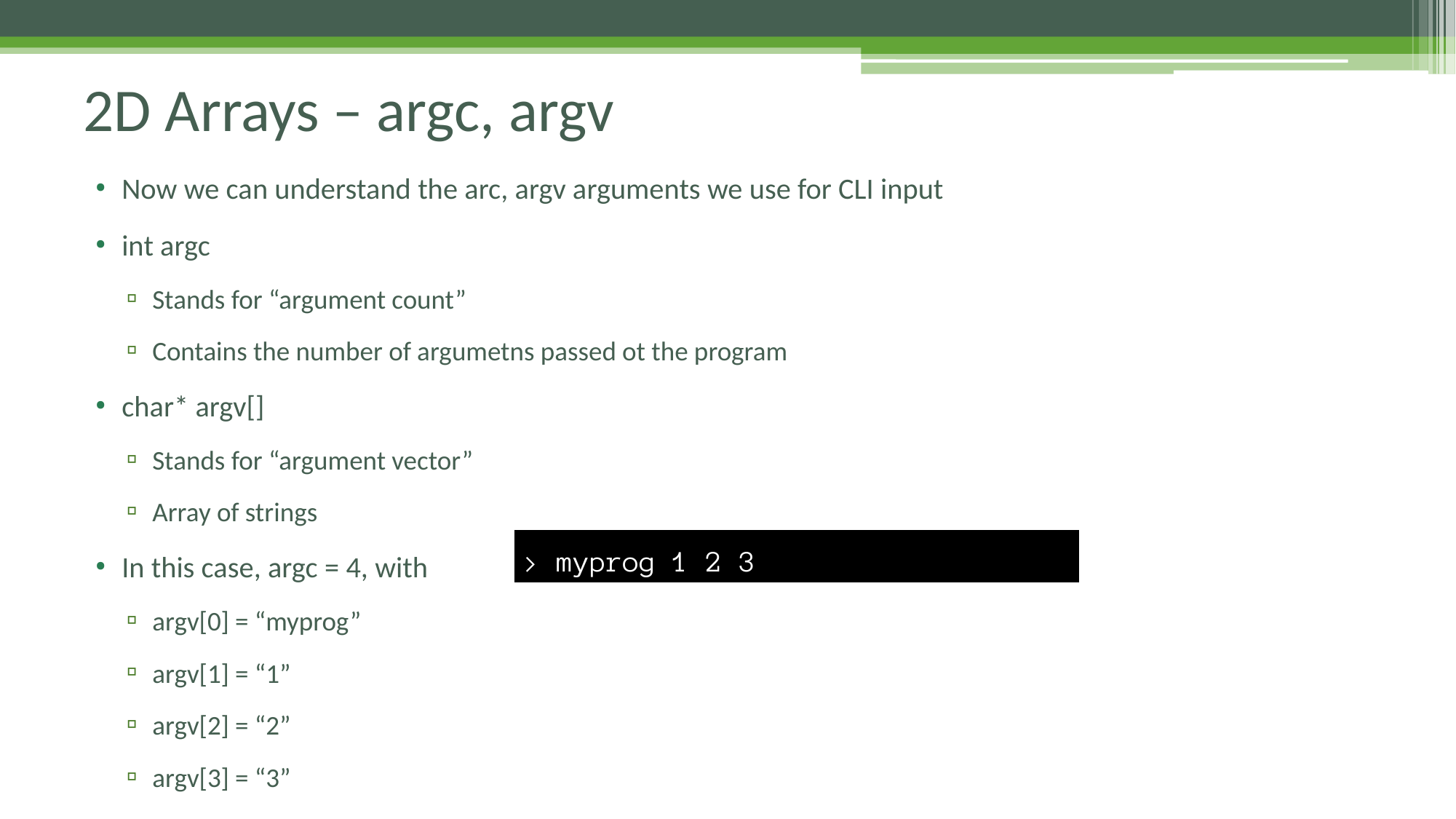

# 2D Arrays – argc, argv
Now we can understand the arc, argv arguments we use for CLI input
int argc
Stands for “argument count”
Contains the number of argumetns passed ot the program
char* argv[]
Stands for “argument vector”
Array of strings
In this case, argc = 4, with
argv[0] = “myprog”
argv[1] = “1”
argv[2] = “2”
argv[3] = “3”
> myprog 1 2 3